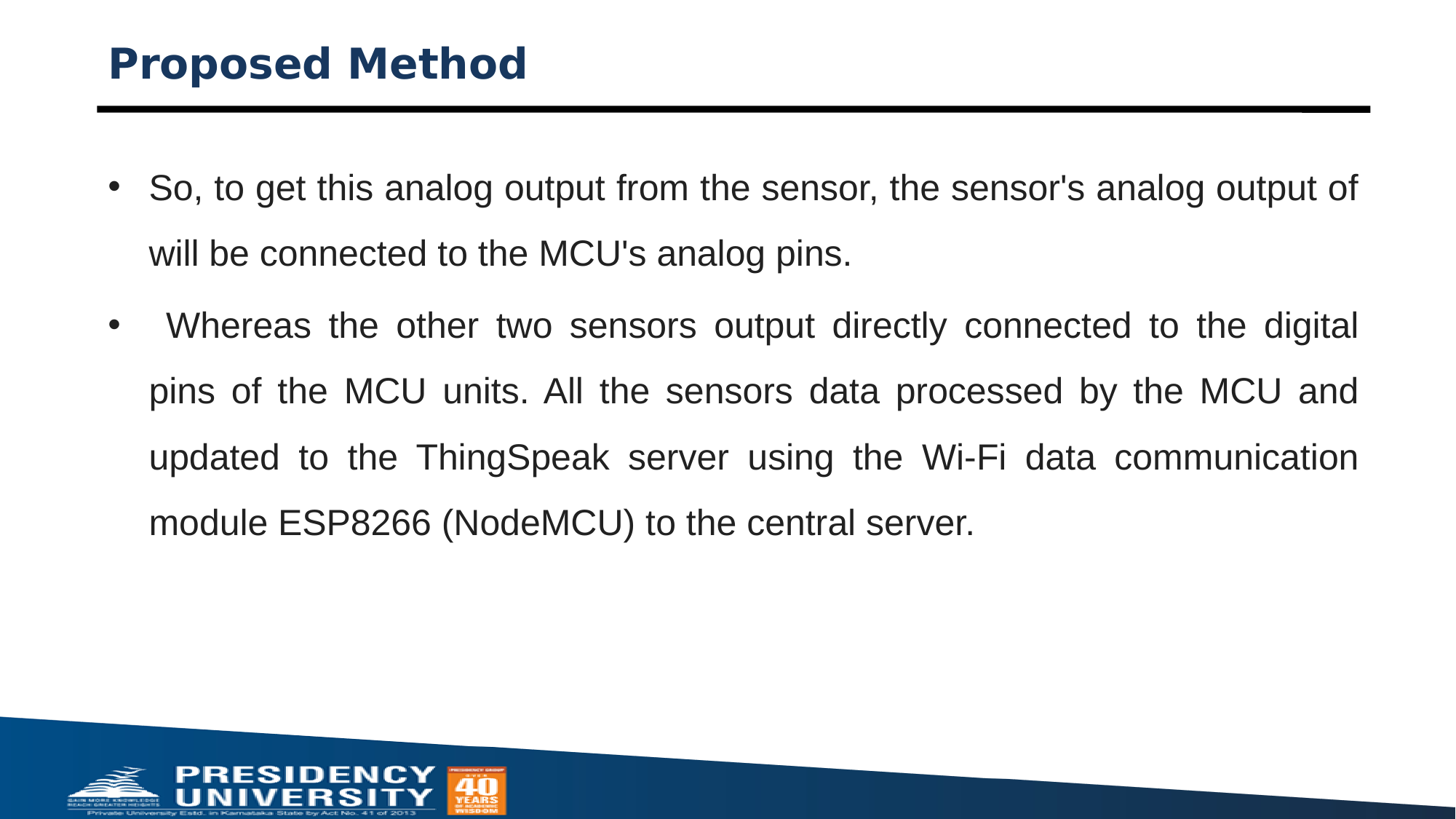

# Proposed Method
So, to get this analog output from the sensor, the sensor's analog output of will be connected to the MCU's analog pins.
 Whereas the other two sensors output directly connected to the digital pins of the MCU units. All the sensors data processed by the MCU and updated to the ThingSpeak server using the Wi-Fi data communication module ESP8266 (NodeMCU) to the central server.